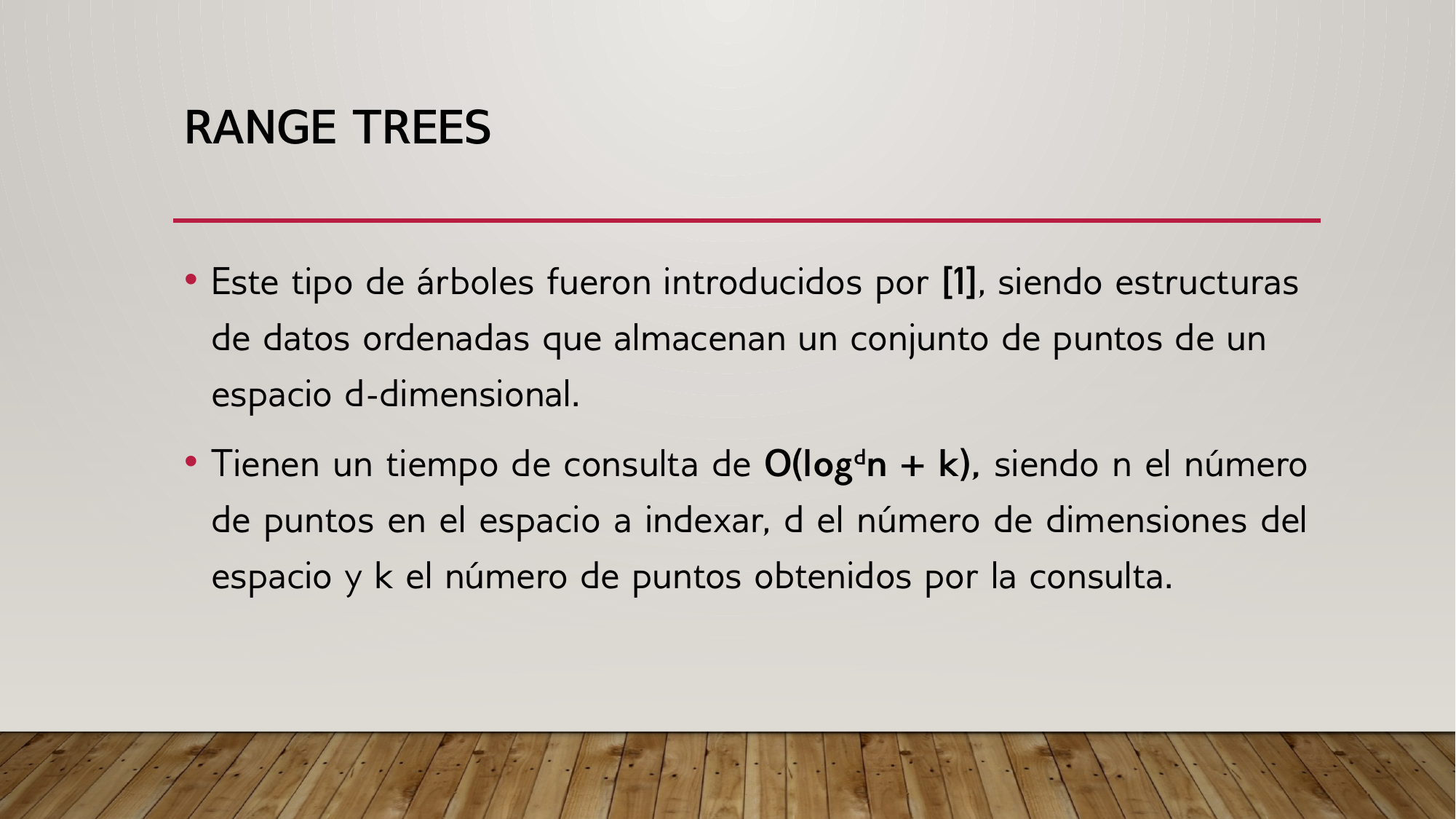

# Range Trees
Este tipo de árboles fueron introducidos por [1], siendo estructuras de datos ordenadas que almacenan un conjunto de puntos de un espacio d-dimensional.
Tienen un tiempo de consulta de O(logdn + k), siendo n el número de puntos en el espacio a indexar, d el número de dimensiones del espacio y k el número de puntos obtenidos por la consulta.